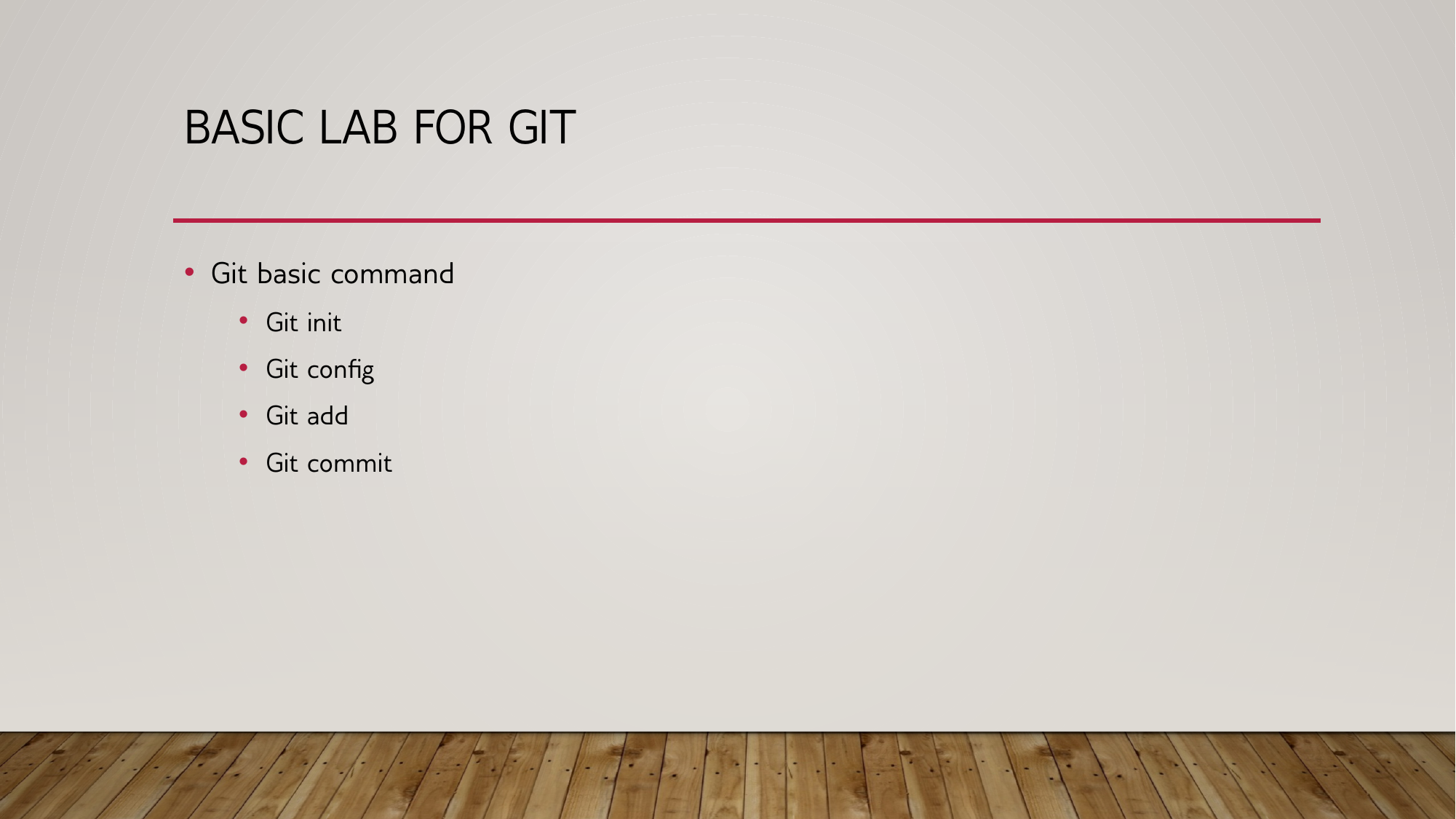

# Basic lab for git
Git basic command
Git init
Git config
Git add
Git commit